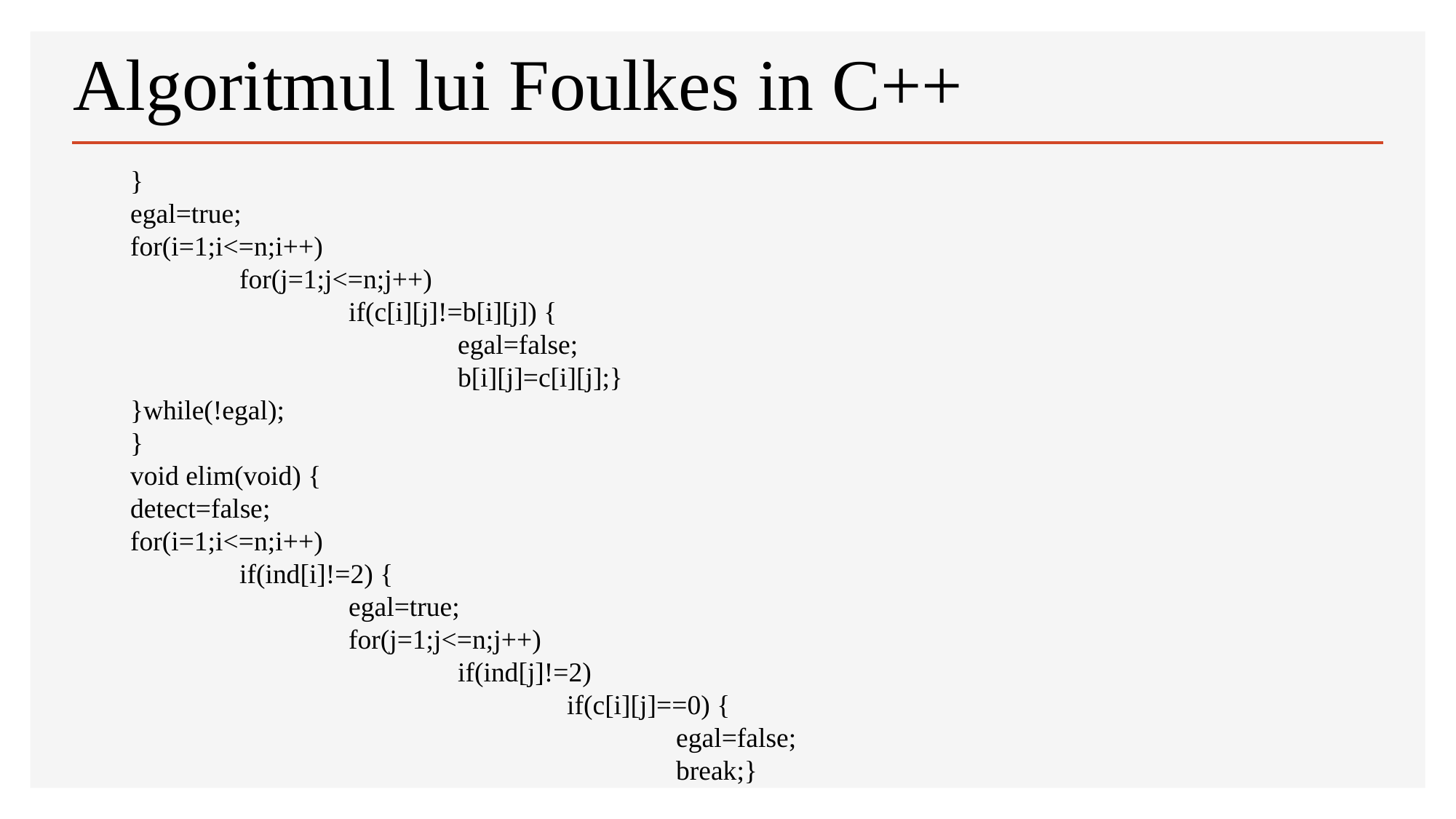

# Algoritmul lui Foulkes in C++
}
egal=true;
for(i=1;i<=n;i++)
	for(j=1;j<=n;j++)
		if(c[i][j]!=b[i][j]) {
			egal=false;
			b[i][j]=c[i][j];}
}while(!egal);
}
void elim(void) {
detect=false;
for(i=1;i<=n;i++)
	if(ind[i]!=2) {
		egal=true;
		for(j=1;j<=n;j++)
			if(ind[j]!=2)
				if(c[i][j]==0) {
					egal=false;
					break;}